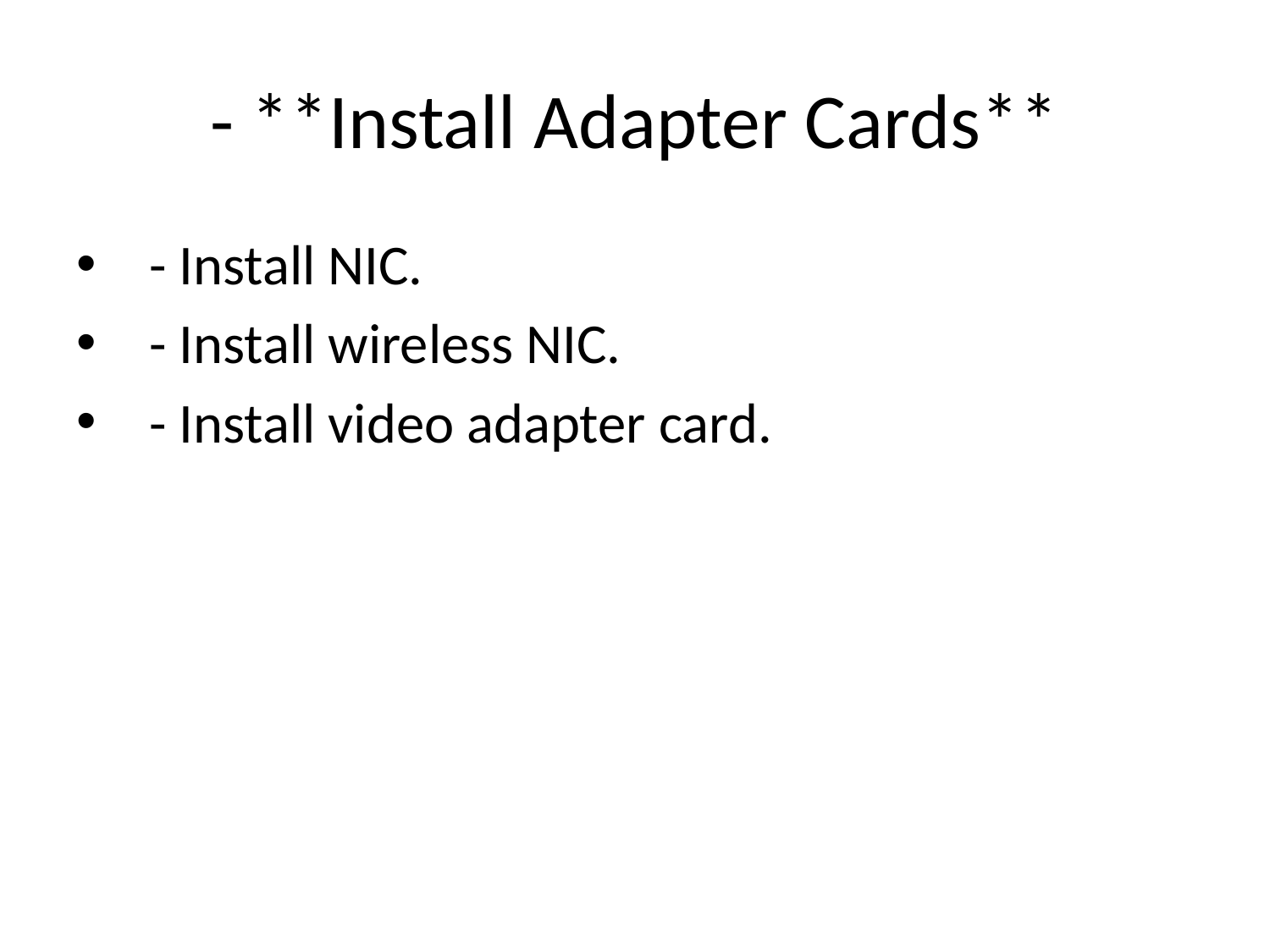

# - **Install Adapter Cards**
  - Install NIC.
  - Install wireless NIC.
  - Install video adapter card.